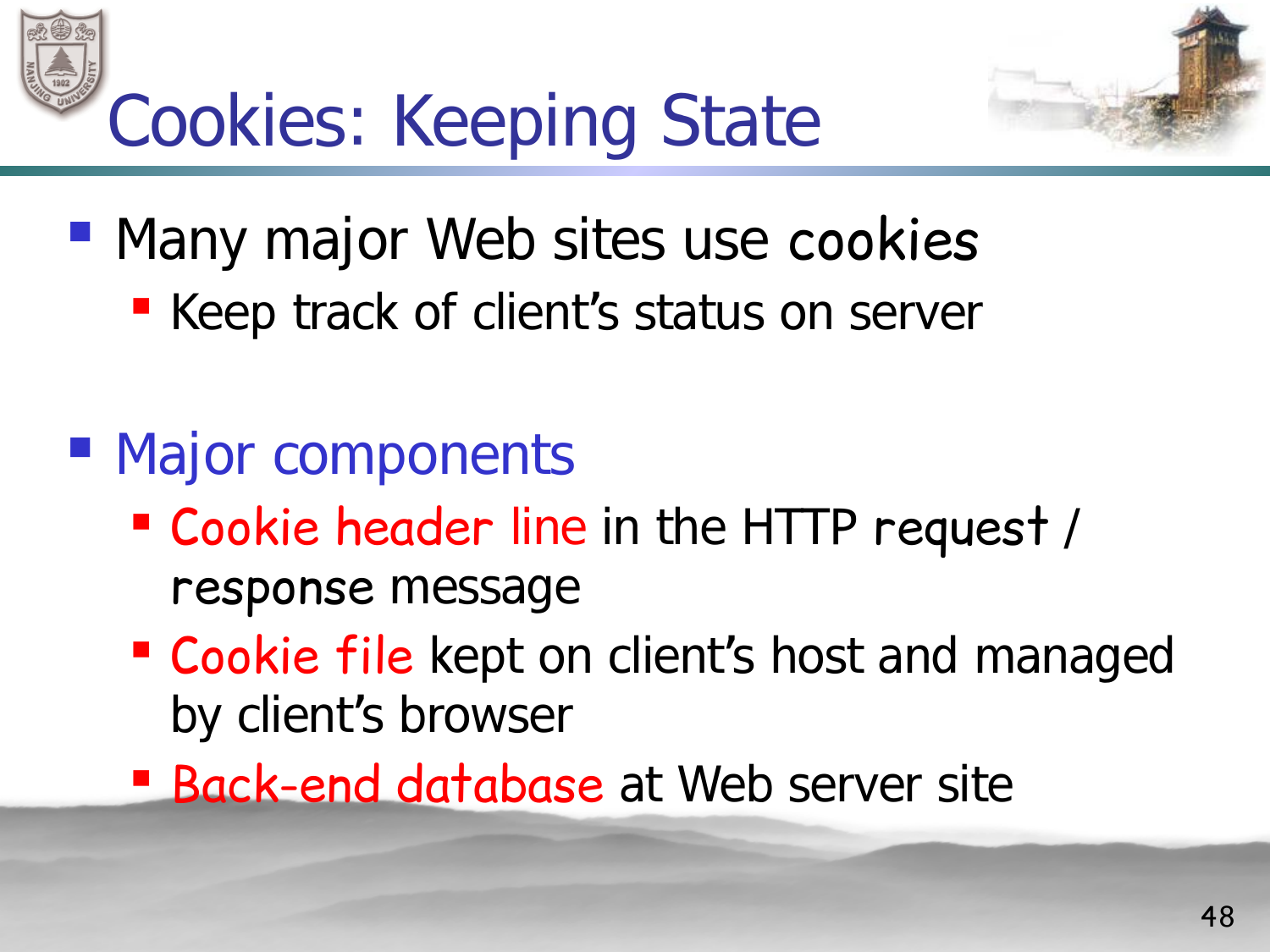

# Cookies: Keeping State
Many major Web sites use cookies
Keep track of client’s status on server

Major components
Cookie header line in the HTTP request / response message
Cookie file kept on client’s host and managed by client’s browser
Back-end database at Web server site
48